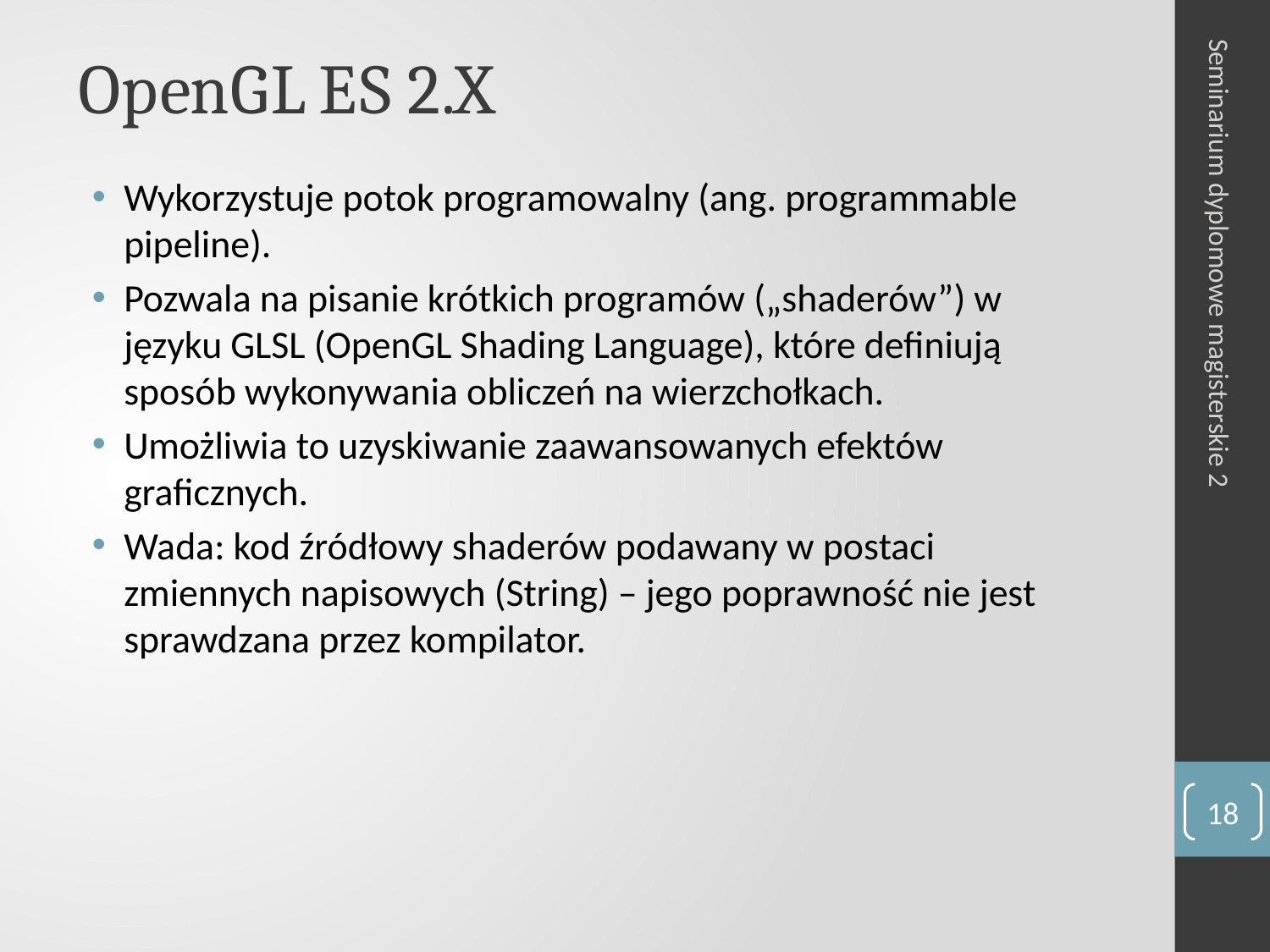

# OpenGL ES 2.X
Wykorzystuje potok programowalny (ang. programmable pipeline).
Pozwala na pisanie krótkich programów („shaderów”) w języku GLSL (OpenGL Shading Language), które definiują sposób wykonywania obliczeń na wierzchołkach.
Umożliwia to uzyskiwanie zaawansowanych efektów graficznych.
Wada: kod źródłowy shaderów podawany w postaci zmiennych napisowych (String) – jego poprawność nie jest sprawdzana przez kompilator.

Seminarium dyplomowe magisterskie 2
18